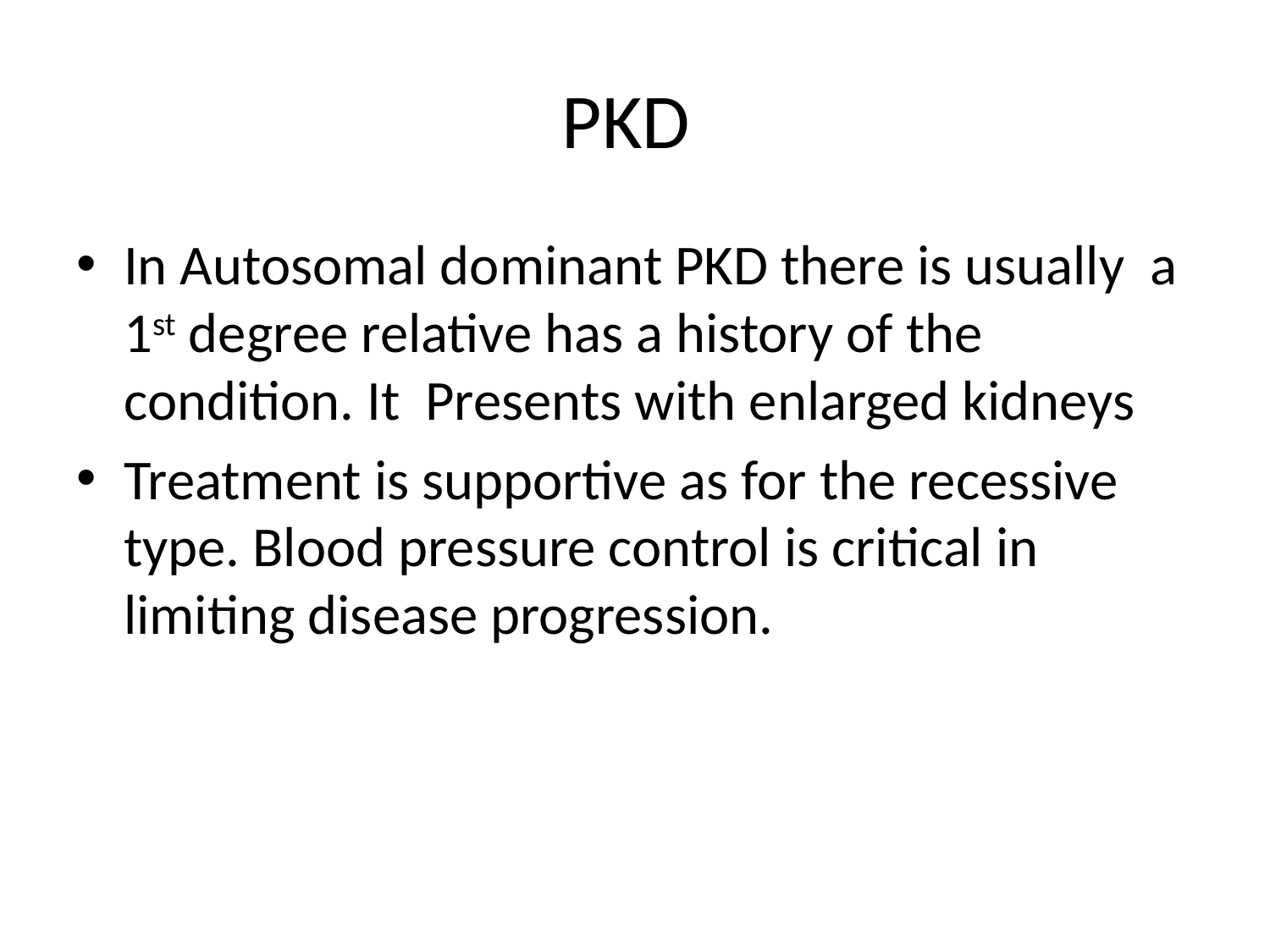

# PKD
In Autosomal dominant PKD there is usually  a 1st degree relative has a history of the condition. It  Presents with enlarged kidneys
Treatment is supportive as for the recessive type. Blood pressure control is critical in limiting disease progression.